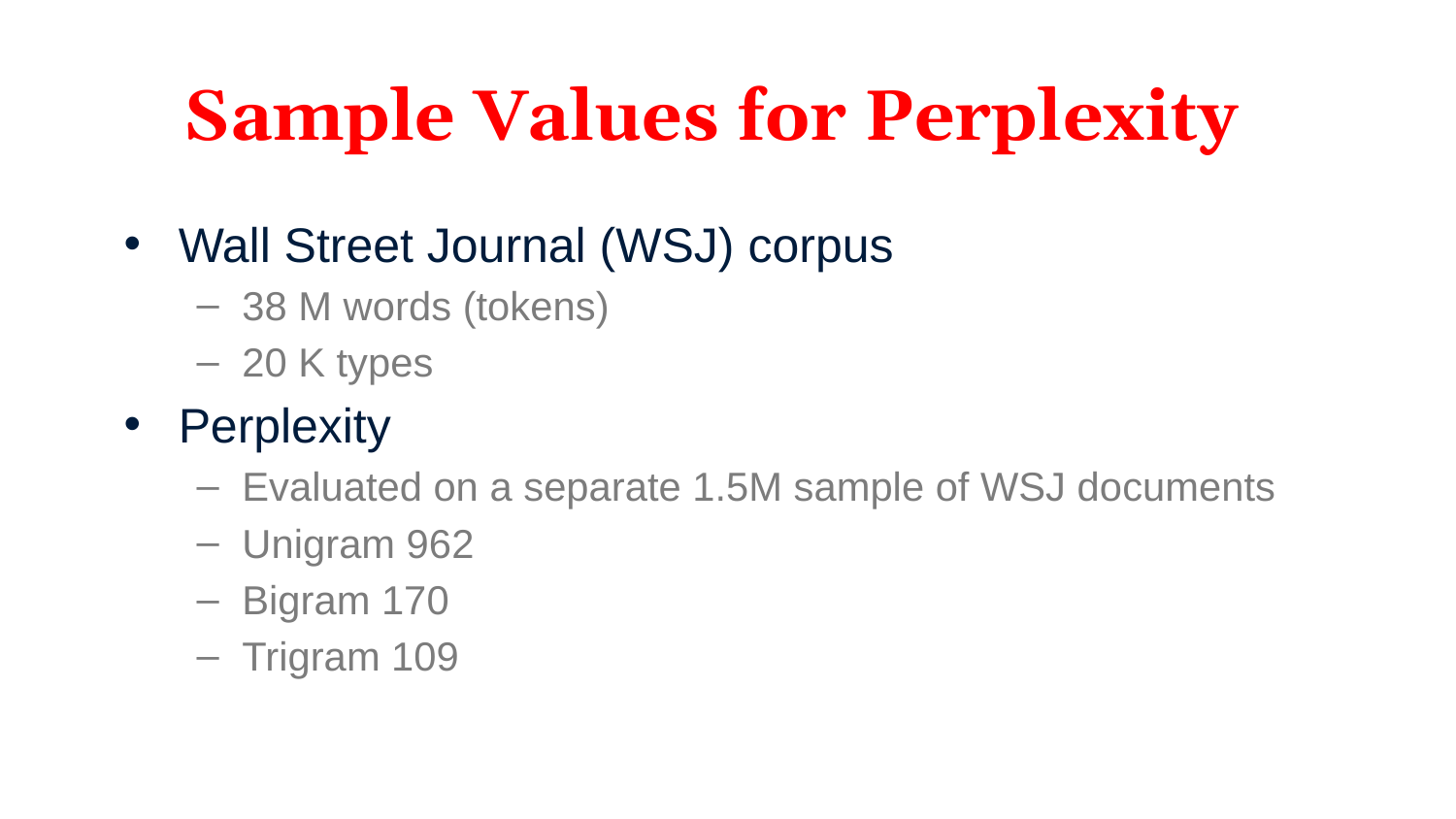

# Sample Values for Perplexity
Wall Street Journal (WSJ) corpus
38 M words (tokens)
20 K types
Perplexity
Evaluated on a separate 1.5M sample of WSJ documents
Unigram 962
Bigram 170
Trigram 109